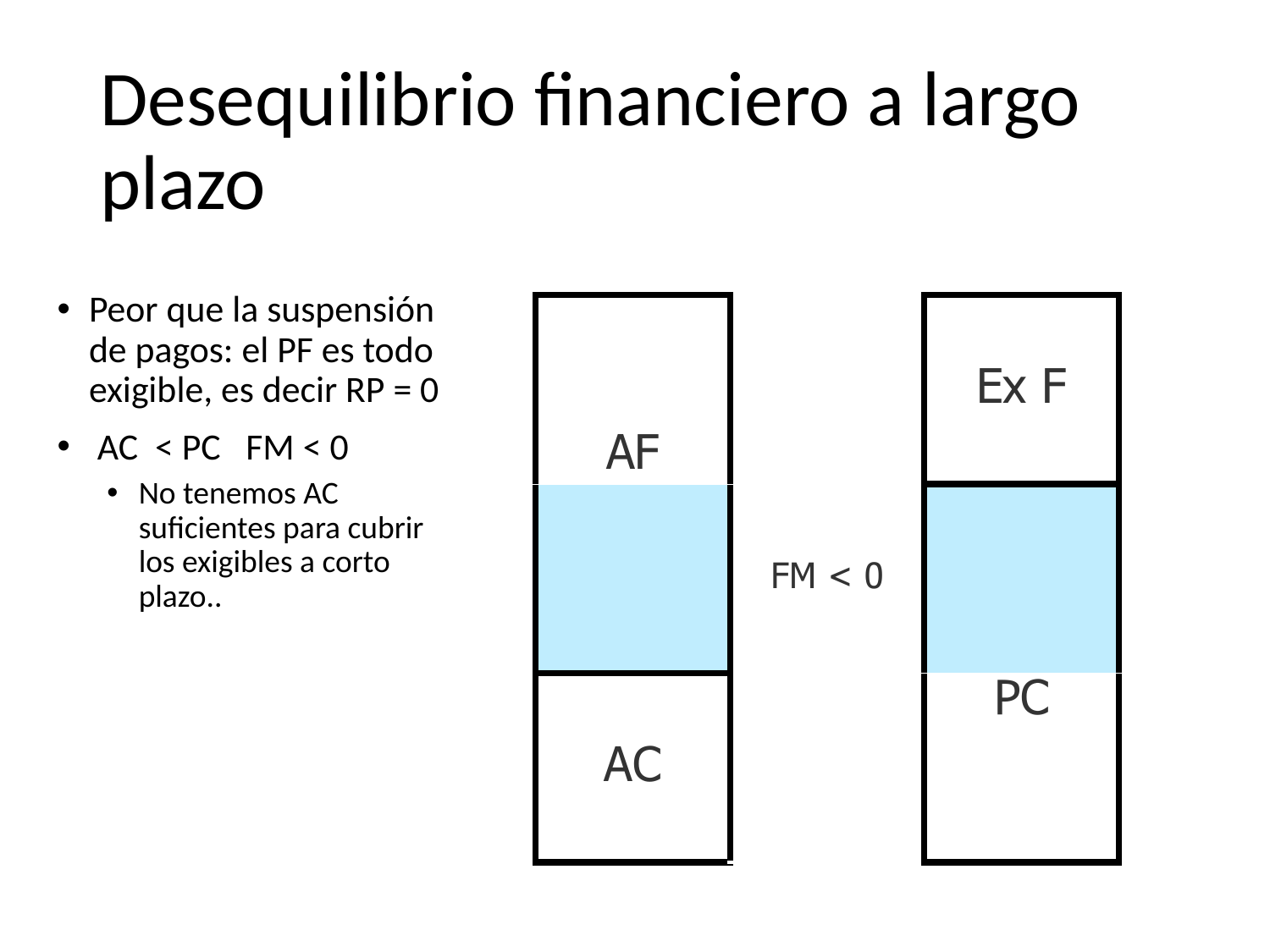

# Desequilibrio financiero a largo plazo
Peor que la suspensión de pagos: el PF es todo exigible, es decir RP = 0
 AC  < PC   FM < 0
No tenemos AC suficientes para cubrir los exigibles a corto plazo..
| AF | FM < 0 | Ex F |
| --- | --- | --- |
|  |  |  |
| AC |  | PC |